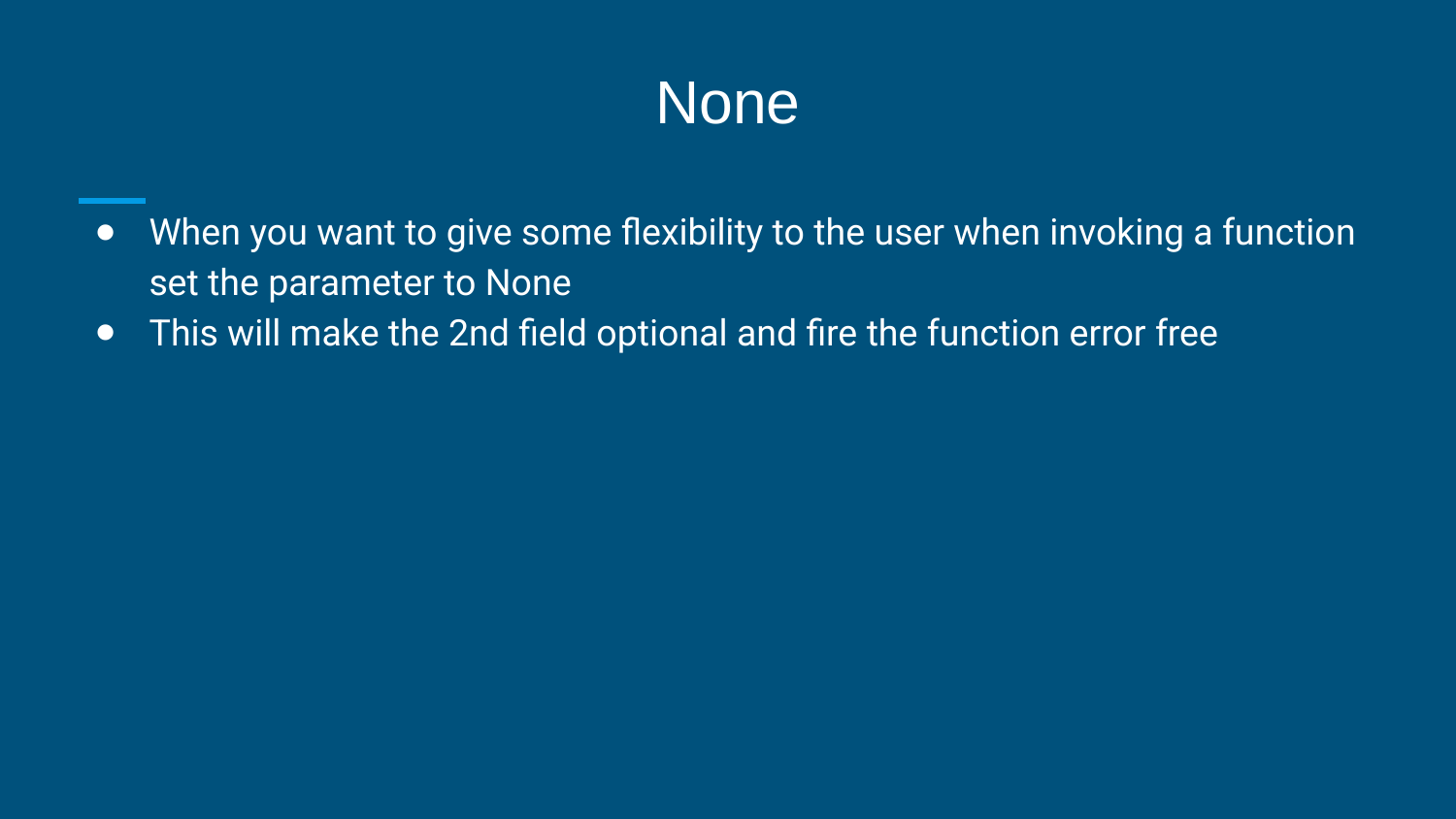

# None
When you want to give some flexibility to the user when invoking a function set the parameter to None
This will make the 2nd field optional and fire the function error free